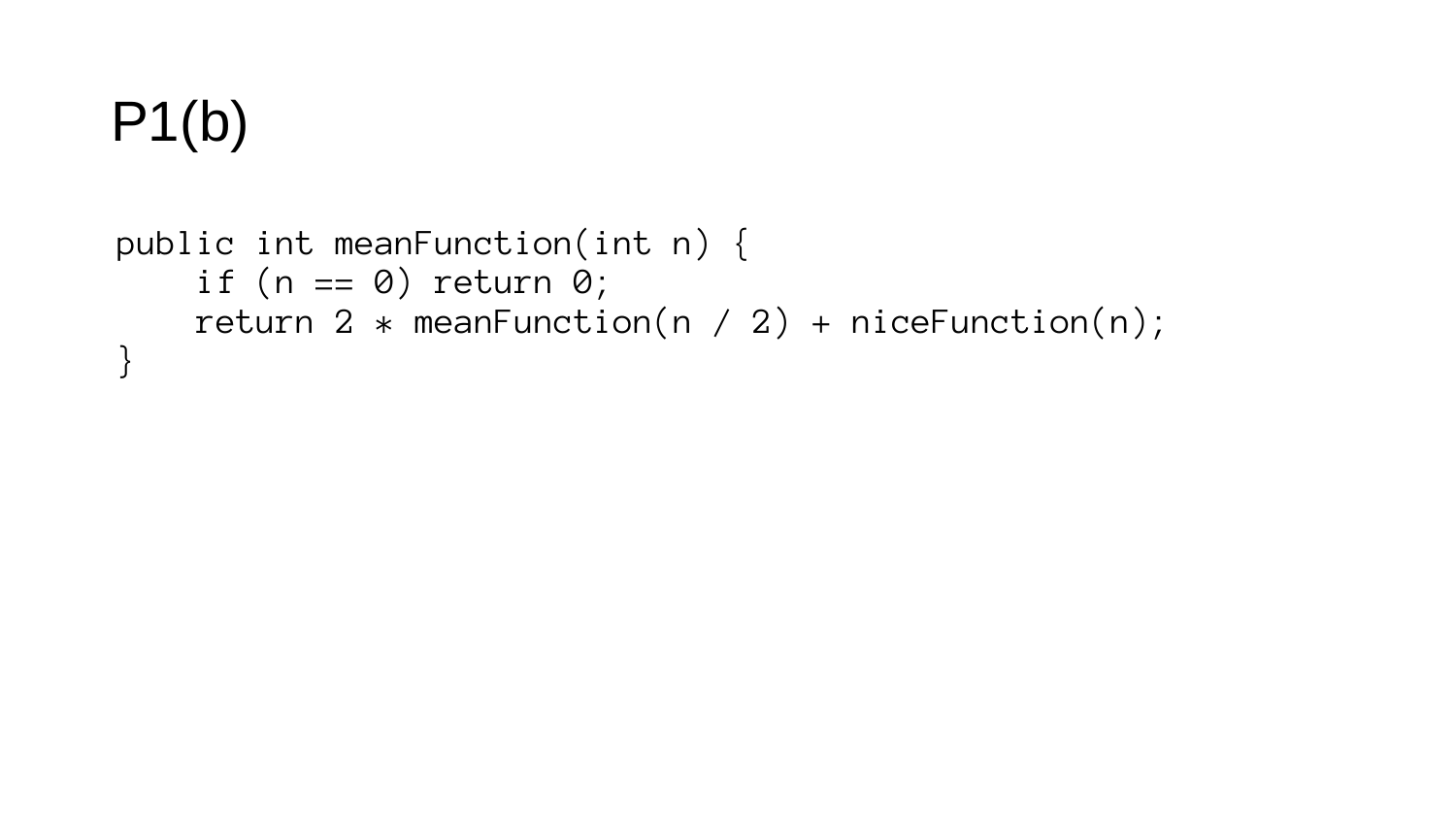

# P1(b)
public int meanFunction(int n) {
    if (n == 0) return 0;
    return 2 * meanFunction(n / 2) + niceFunction(n);
}